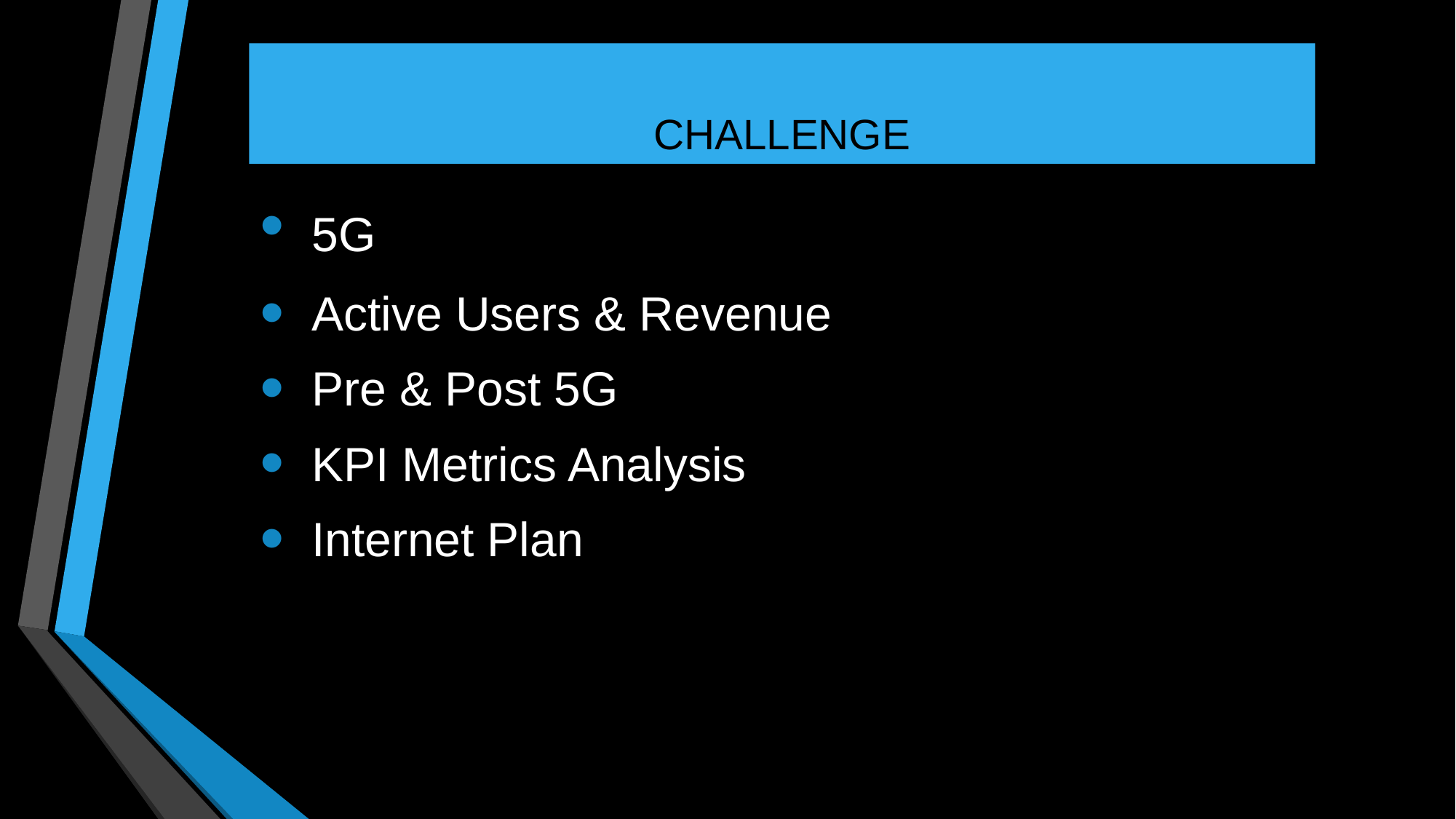

# CHALLENGE
5G
Active Users & Revenue
Pre & Post 5G
KPI Metrics Analysis
Internet Plan